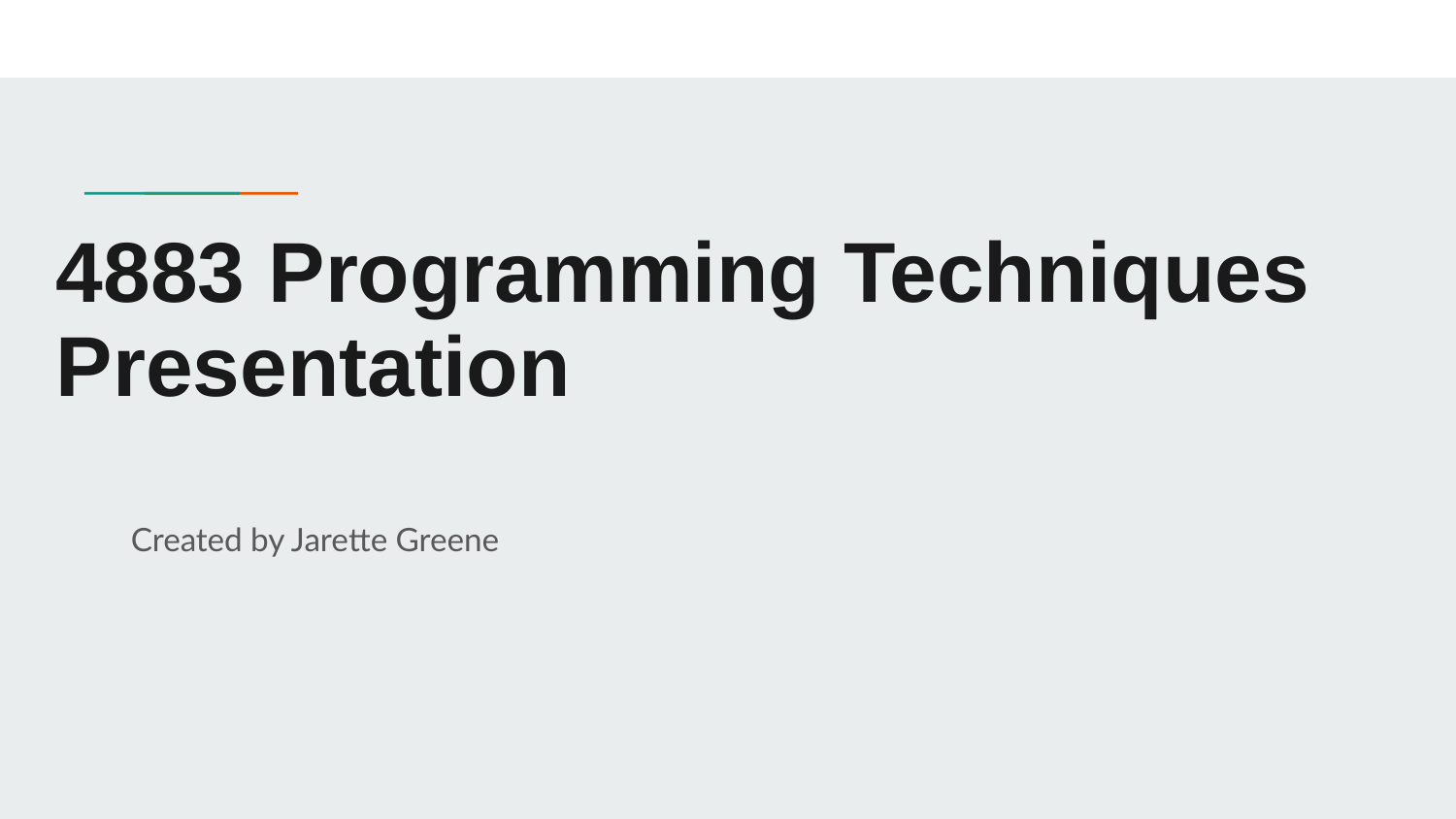

# 4883 Programming Techniques Presentation
Created by Jarette Greene